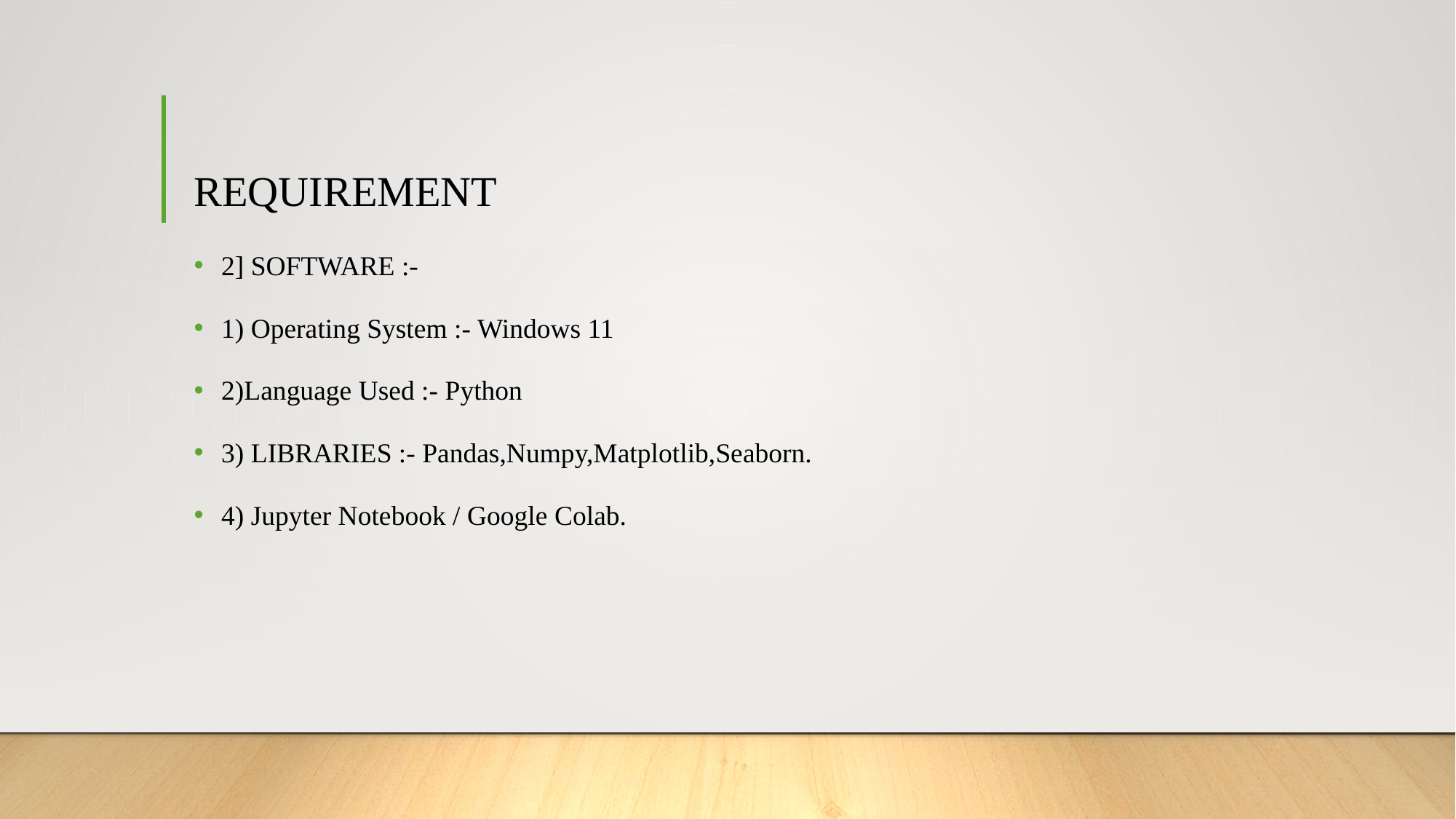

# REQUIREMENT
2] SOFTWARE :-
1) Operating System :- Windows 11
2)Language Used :- Python
3) LIBRARIES :- Pandas,Numpy,Matplotlib,Seaborn.
4) Jupyter Notebook / Google Colab.